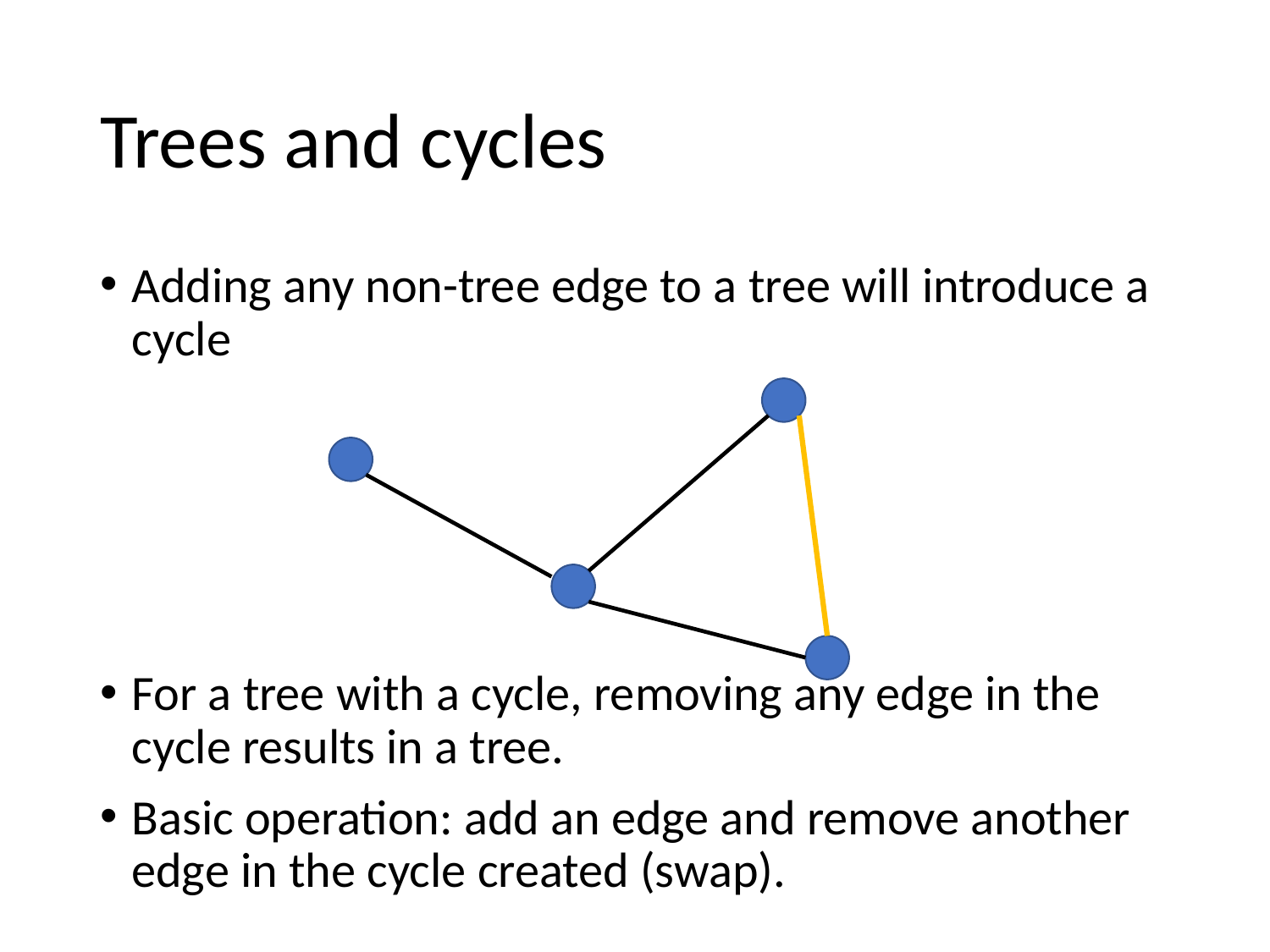

# Trees and cycles
Adding any non-tree edge to a tree will introduce a cycle

For a tree with a cycle, removing any edge in the cycle results in a tree.
Basic operation: add an edge and remove another edge in the cycle created (swap).